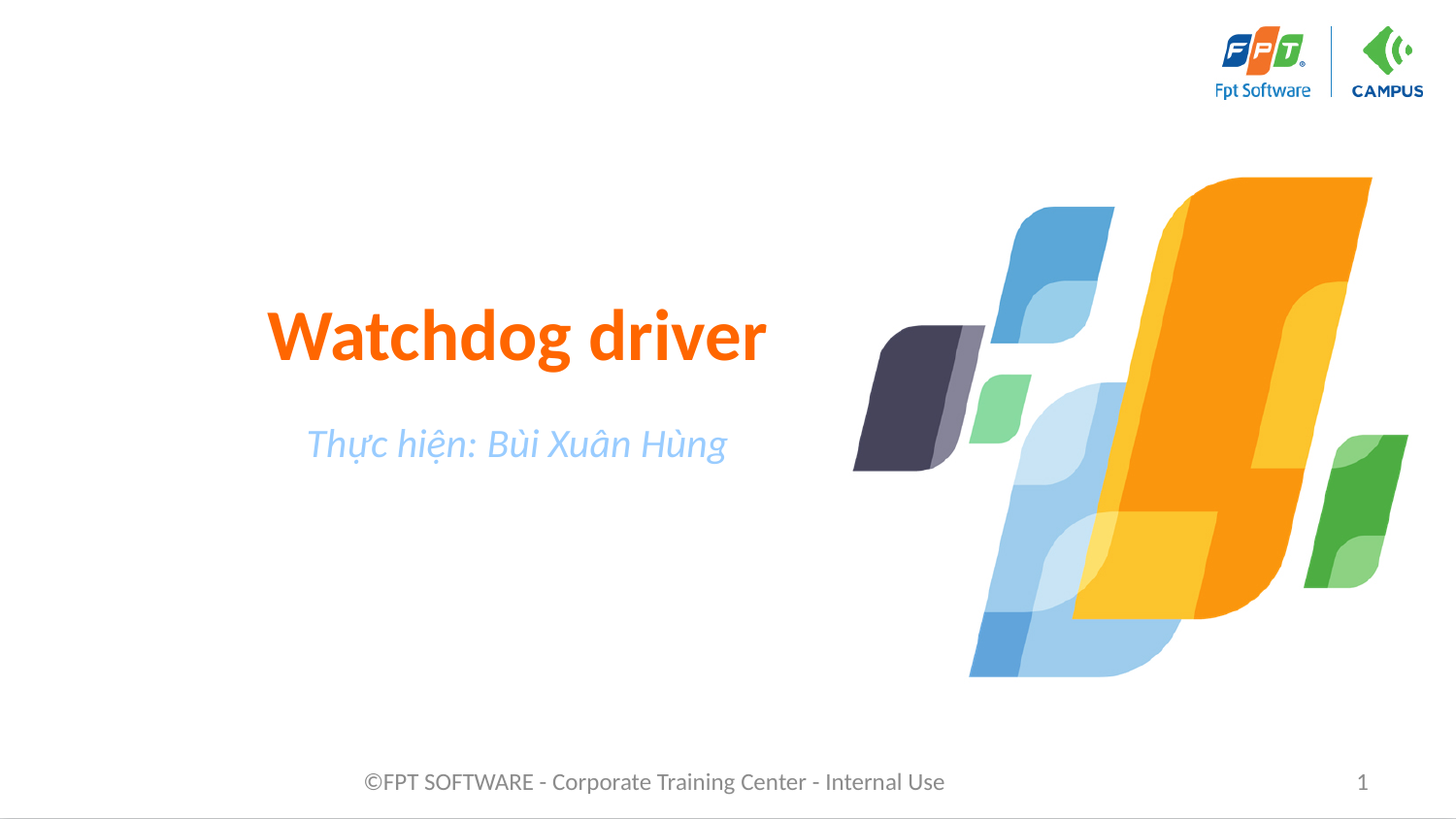

# Watchdog driver
Thực hiện: Bùi Xuân Hùng
©FPT SOFTWARE - Corporate Training Center - Internal Use
1